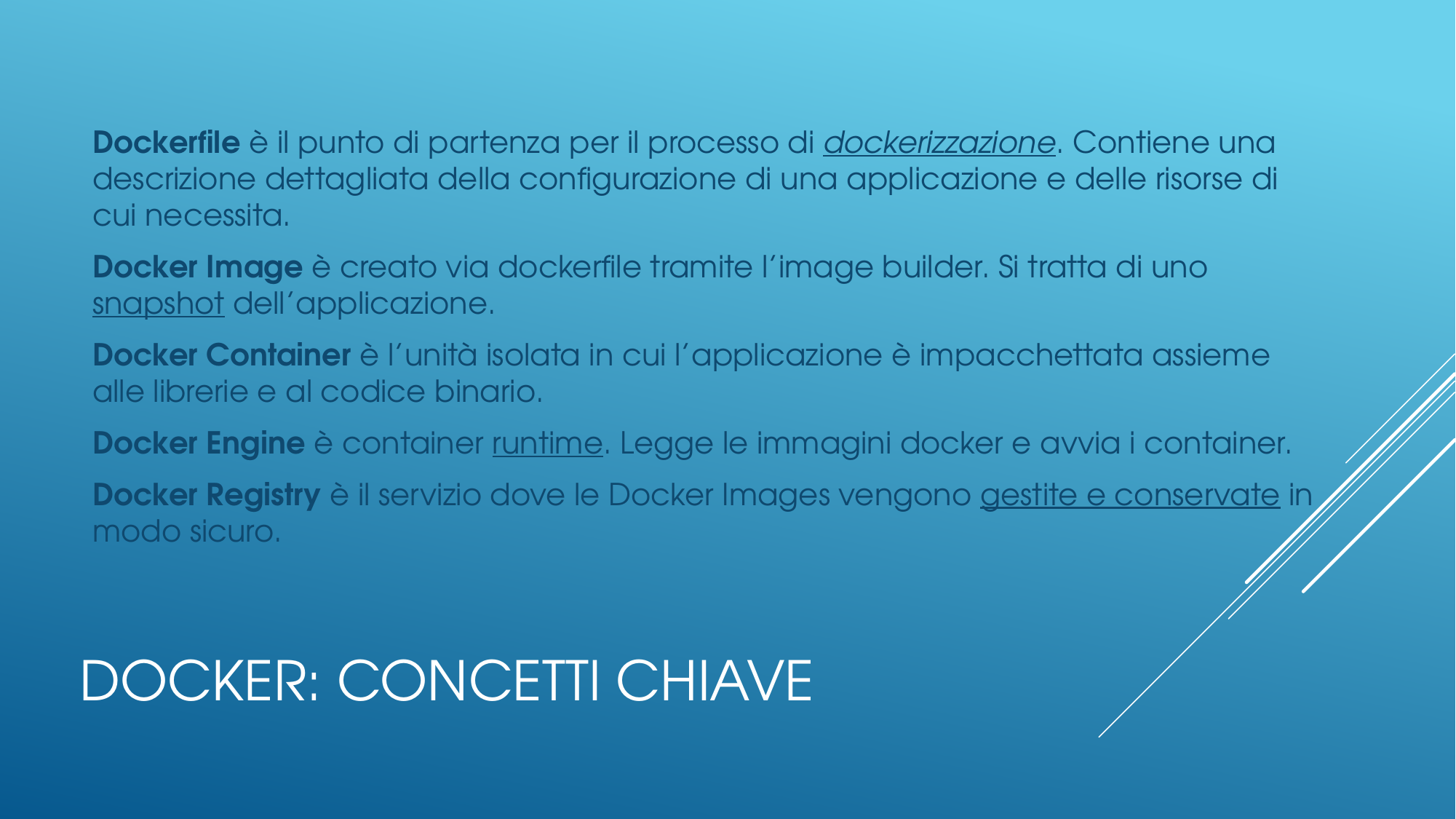

Dockerfile è il punto di partenza per il processo di dockerizzazione. Contiene una descrizione dettagliata della configurazione di una applicazione e delle risorse di cui necessita.
Docker Image è creato via dockerfile tramite l’image builder. Si tratta di uno snapshot dell’applicazione.
Docker Container è l’unità isolata in cui l’applicazione è impacchettata assieme alle librerie e al codice binario.
Docker Engine è container runtime. Legge le immagini docker e avvia i container.
Docker Registry è il servizio dove le Docker Images vengono gestite e conservate in modo sicuro.
# docker: concetti chiave